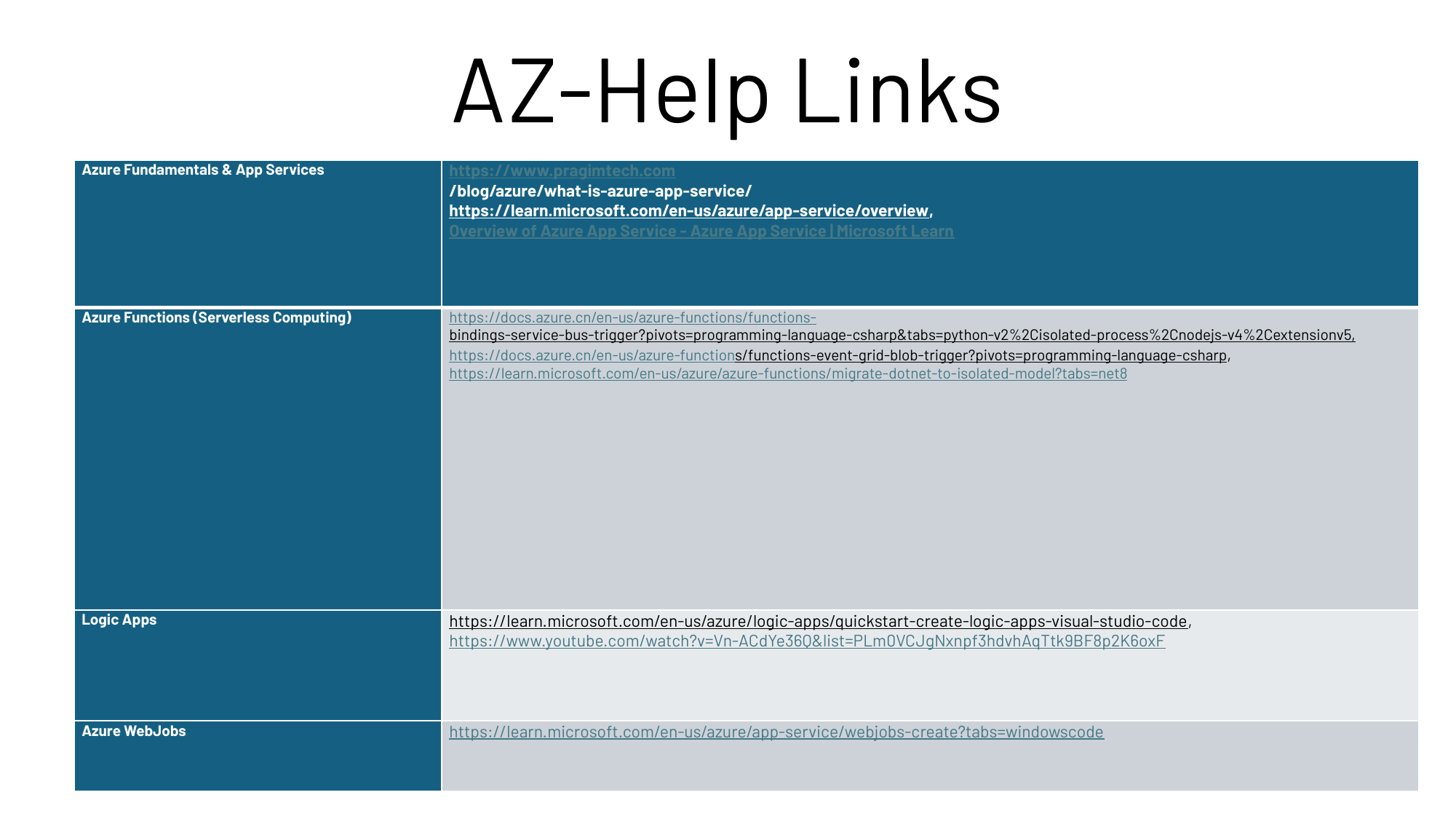

# AZ-Help Links
| Azure Fundamentals & App Services | https://www.pragimtech.com /blog/azure/what-is-azure-app-service/ https://learn.microsoft.com/en-us/azure/app-service/overview, Overview of Azure App Service - Azure App Service | Microsoft Learn |
| --- | --- |
| Azure Functions (Serverless Computing) | https://docs.azure.cn/en- us/azure-functions/functions- bindings-service-bus-trigger?pivots=programming-language-csharp&tabs=python-v2%2Cisolated-process%2Cnodejs-v4%2Cextensionv5, https://docs.azure.cn/en-us/azure-function s/functions-event-grid-blob-trigger?pivots=programming-language-csharp, https://learn.microsoft.com/en- us/azure/azure-functions/migrate-dotnet-to-isolated-model?tabs=net8 |
| Logic Apps | https://learn.microsoft.com/en-us/azure/logic-apps/quickstart-create-logic-apps-visual-studio-code, https://www.youtube.com/watch?v=Vn-ACdYe36Q&list=PLm0VCJgNxnpf3hdvhAqTtk9BF8p2K6oxF |
| Azure WebJobs | https://learn.microsoft.com/en-us/azure/app-service/webjobs-create?tabs=windowscode |